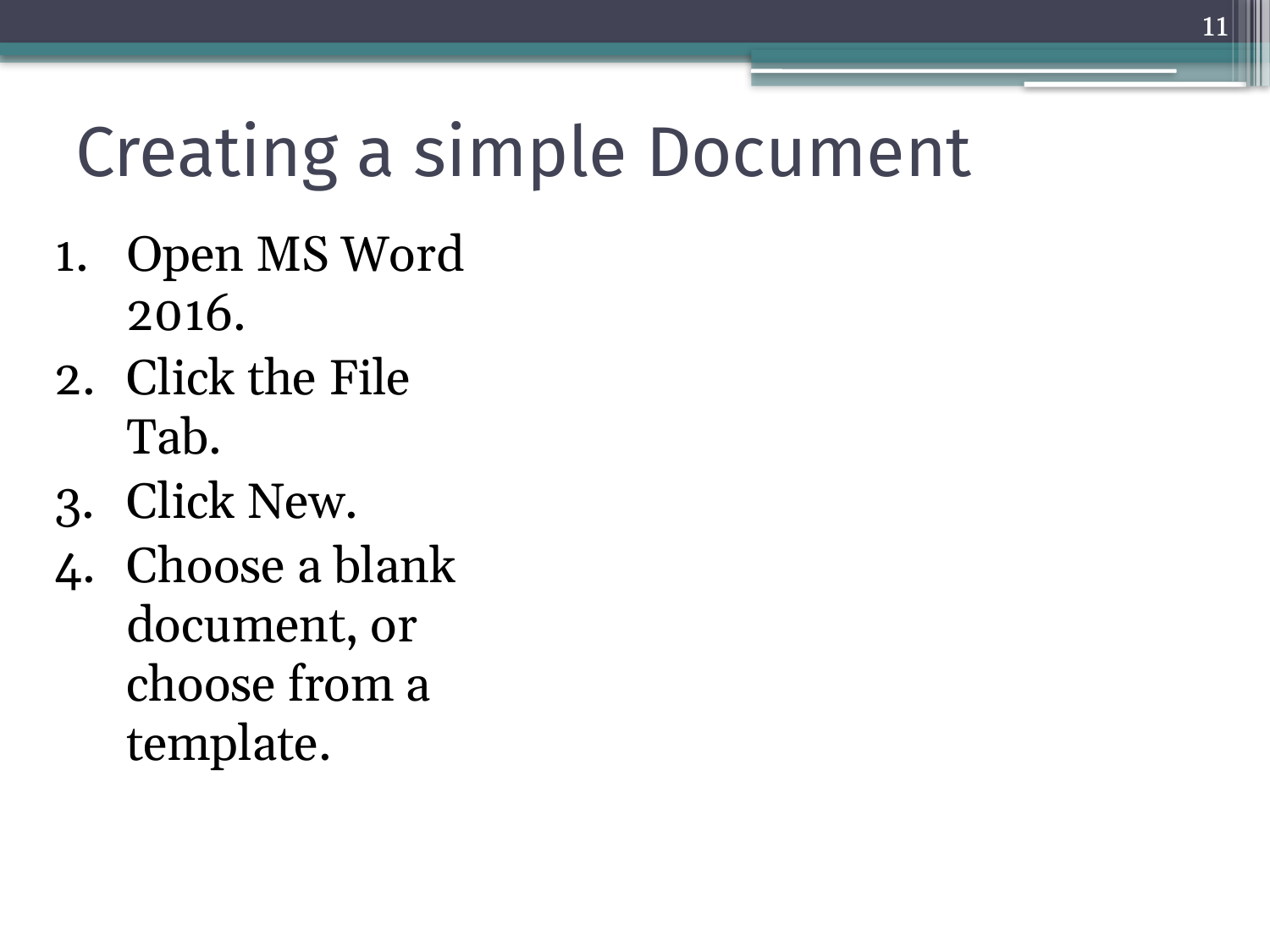

11
# Creating a simple Document
Open MS Word 2016.
Click the File Tab.
Click New.
Choose a blank document, or choose from a template.